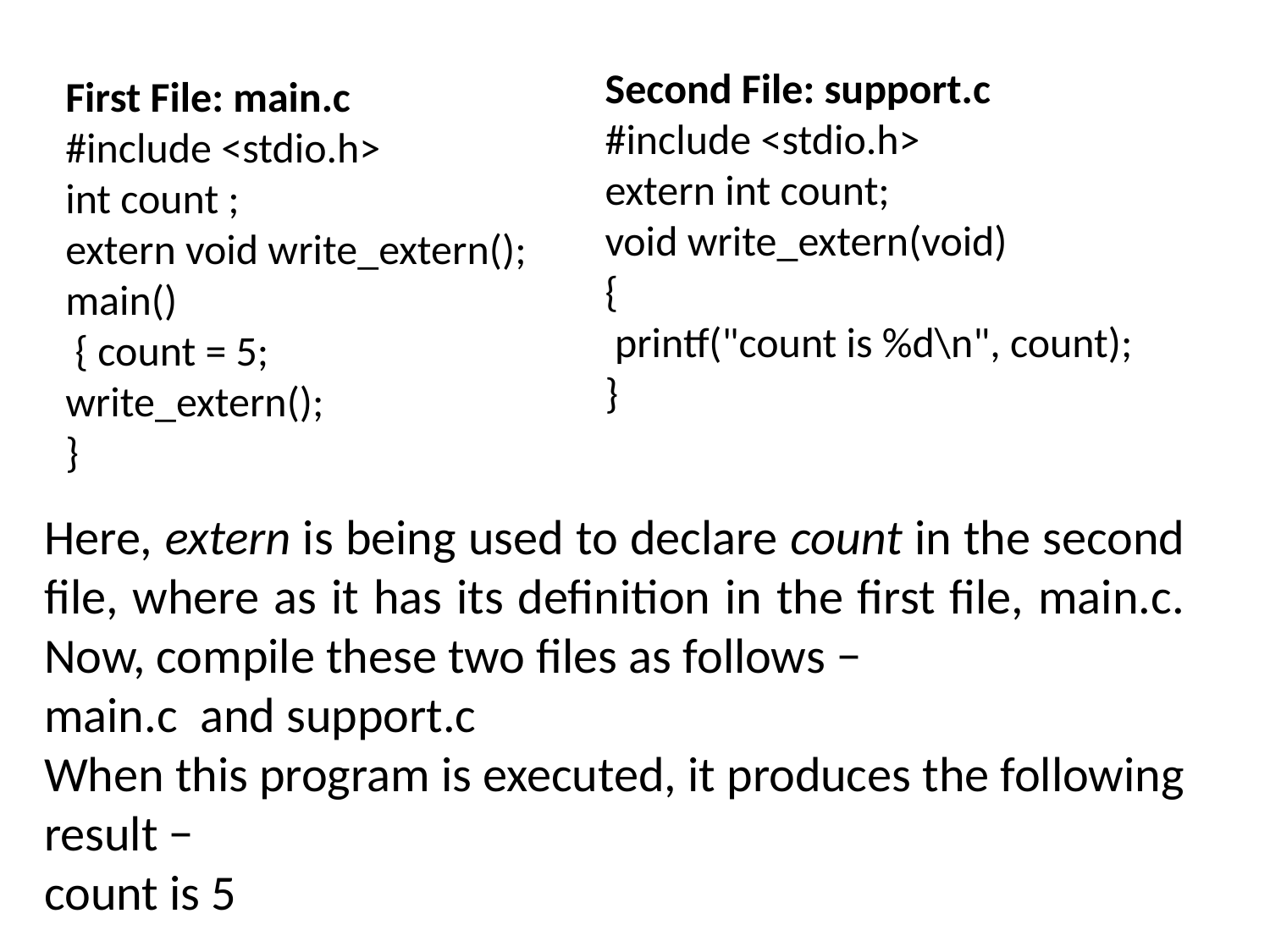

Second File: support.c
#include <stdio.h>
extern int count;
void write_extern(void)
{
 printf("count is %d\n", count);
}
First File: main.c
#include <stdio.h>
int count ;
extern void write_extern();
main()
 { count = 5;
write_extern();
}
Here, extern is being used to declare count in the second file, where as it has its definition in the first file, main.c. Now, compile these two files as follows −
main.c  and support.c
When this program is executed, it produces the following result −
count is 5